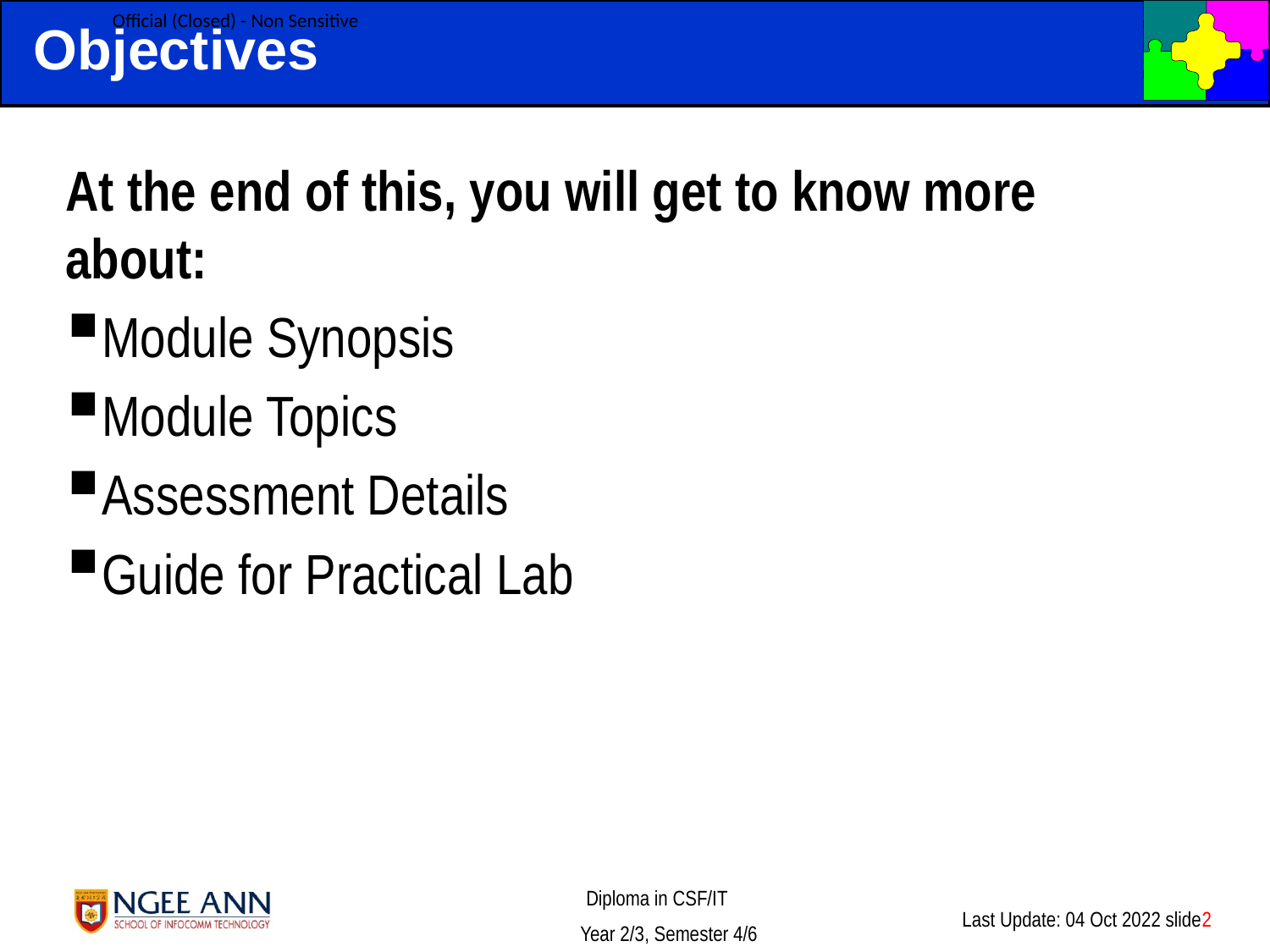

# Objectives
At the end of this, you will get to know more about:
Module Synopsis
Module Topics
Assessment Details
Guide for Practical Lab
Last Update: 04 Oct 2022 slide2